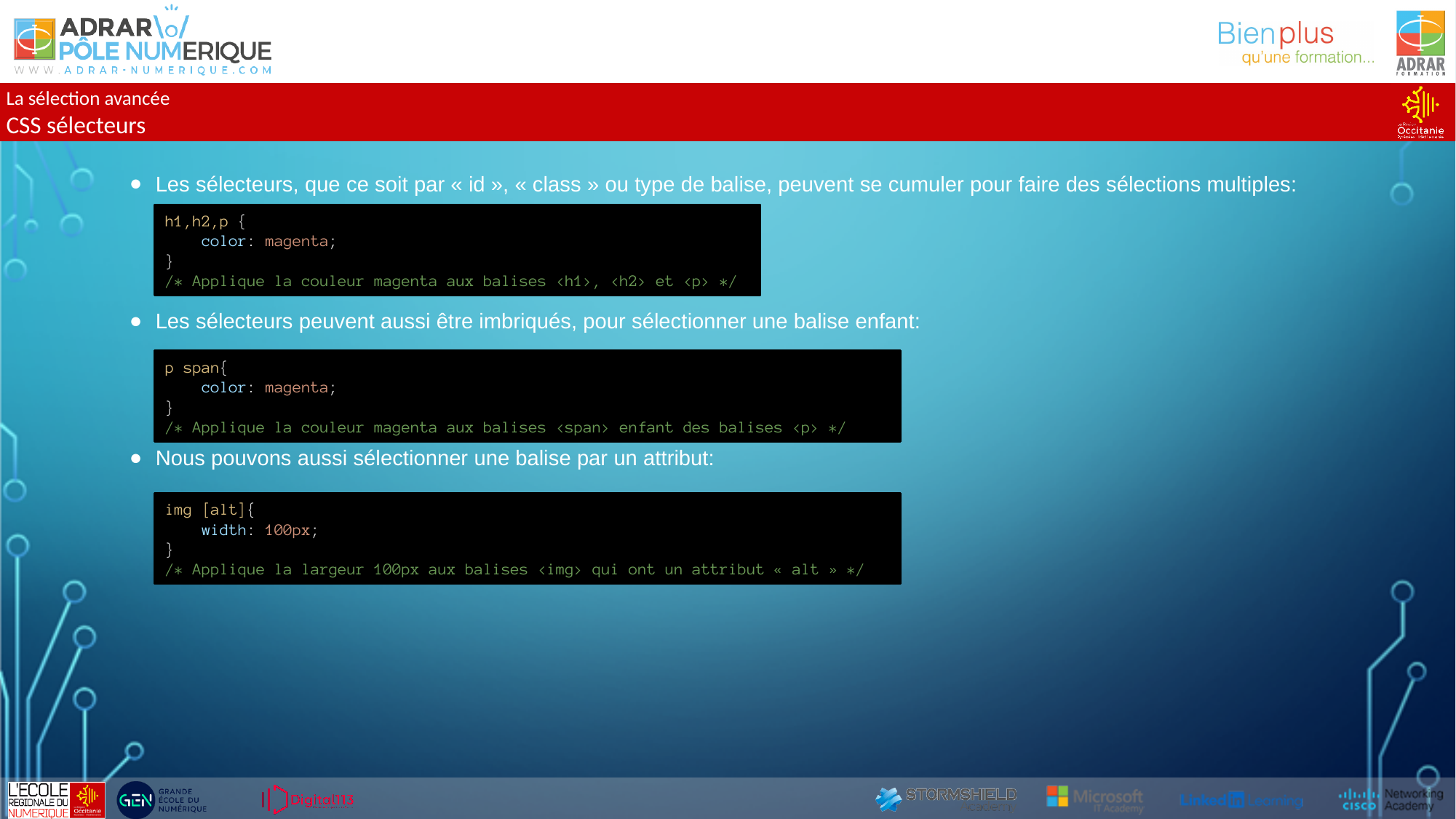

La sélection avancée
CSS sélecteurs
Les sélecteurs, que ce soit par « id », « class » ou type de balise, peuvent se cumuler pour faire des sélections multiples:

Les sélecteurs peuvent aussi être imbriqués, pour sélectionner une balise enfant:

Nous pouvons aussi sélectionner une balise par un attribut:
h1,h2,p {
    color: magenta;
}
/* Applique la couleur magenta aux balises <h1>, <h2> et <p> */
p span{
    color: magenta;
}
/* Applique la couleur magenta aux balises <span> enfant des balises <p> */
img [alt]{
    width: 100px;
}
/* Applique la largeur 100px aux balises <img> qui ont un attribut « alt » */